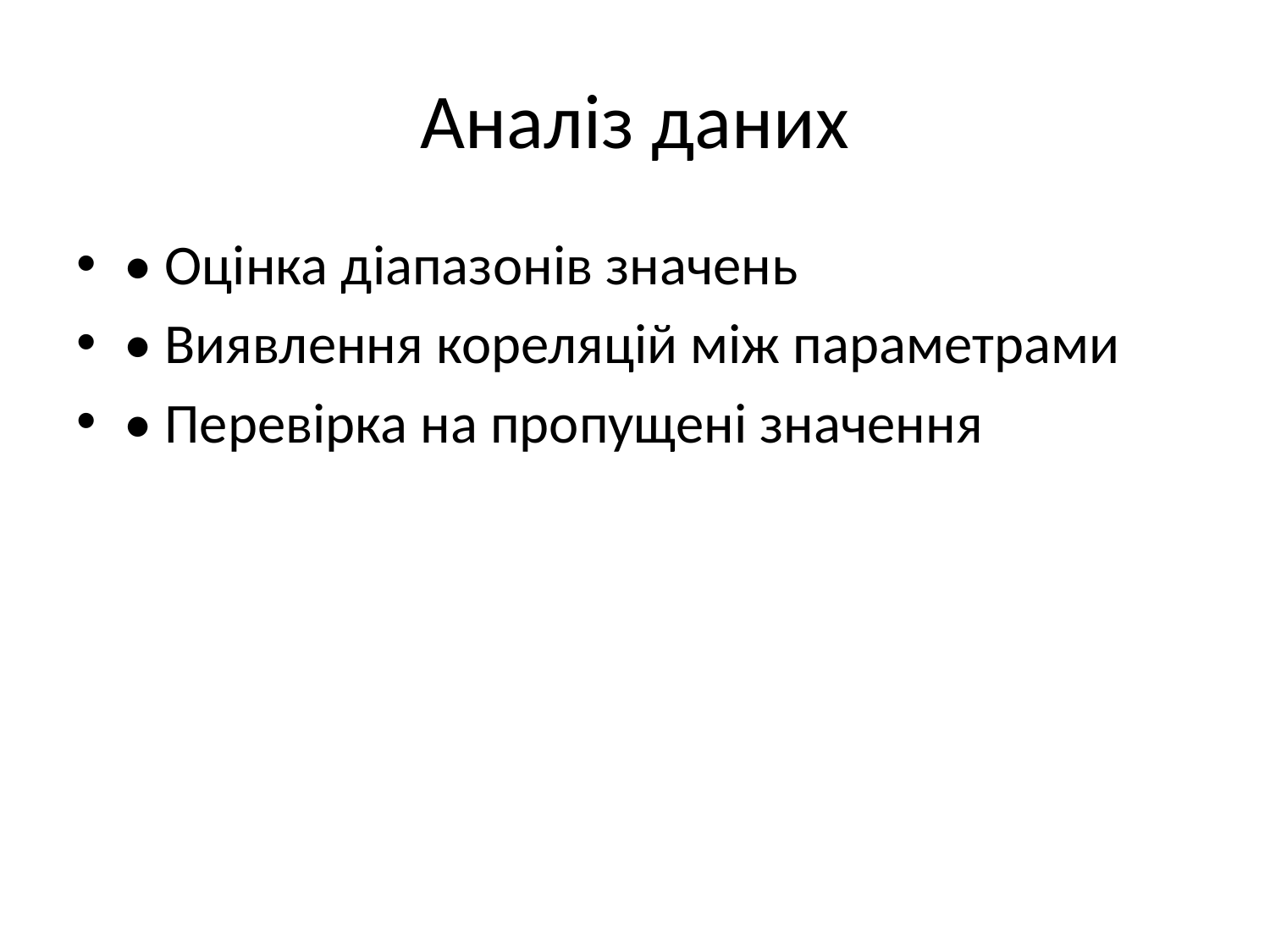

# Аналіз даних
• Оцінка діапазонів значень
• Виявлення кореляцій між параметрами
• Перевірка на пропущені значення